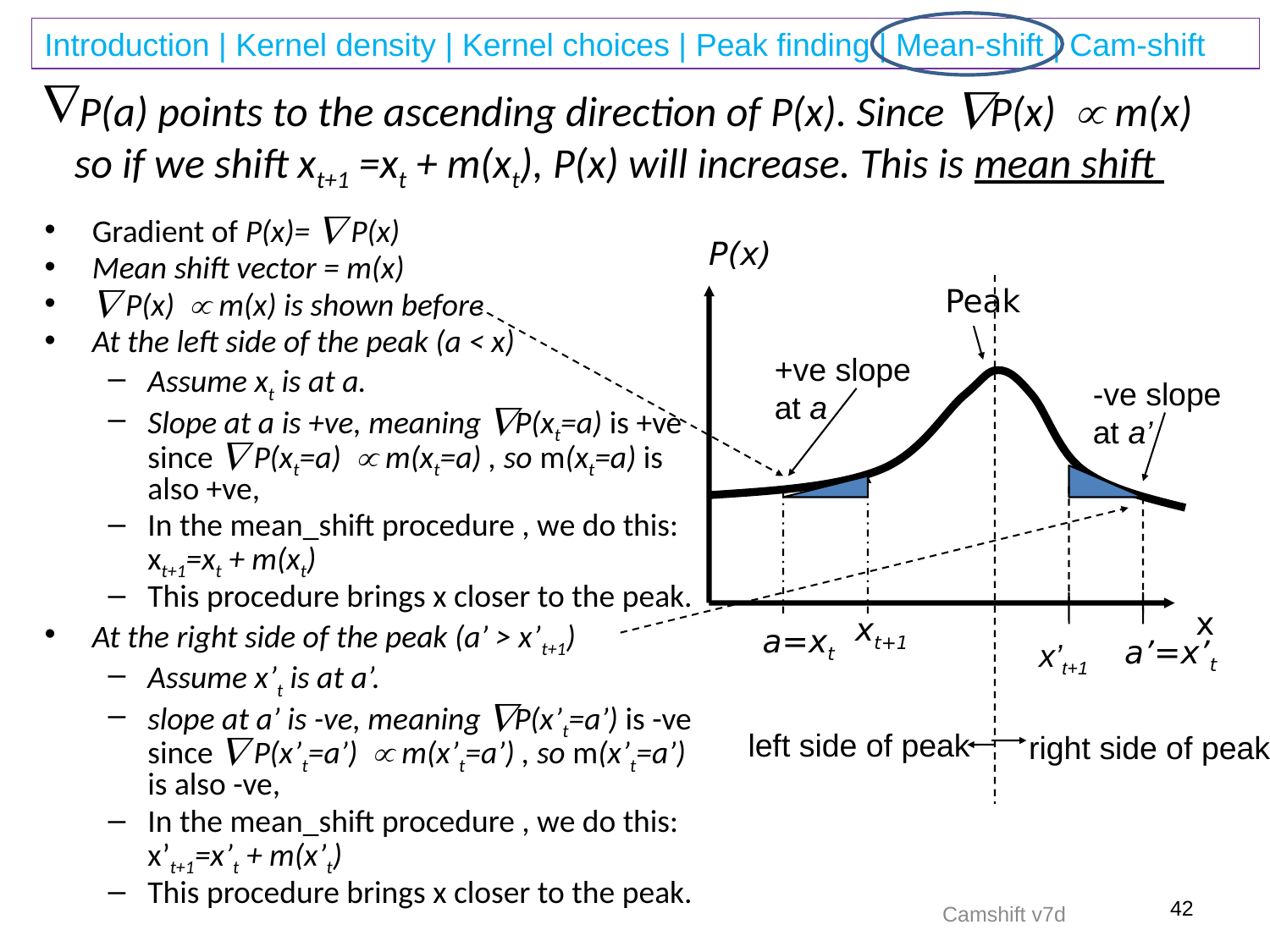

# P(a) points to the ascending direction of P(x). Since ∇P(x)  ∝ m(x) so if we shift xt+1 =xt + m(xt), P(x) will increase. This is mean shift
Gradient of P(x)= ∇ P(x)
Mean shift vector = m(x)
∇ P(x)  ∝ m(x) is shown before
At the left side of the peak (a < x)
Assume xt is at a.
Slope at a is +ve, meaning ∇P(xt=a) is +ve since ∇ P(xt=a)  ∝ m(xt=a) , so m(xt=a) is also +ve,
In the mean_shift procedure , we do this: xt+1=xt + m(xt)
This procedure brings x closer to the peak.
At the right side of the peak (a’ > x’t+1)
Assume x’t is at a’.
slope at a’ is -ve, meaning ∇P(x’t=a’) is -ve since ∇ P(x’t=a’)  ∝ m(x’t=a’) , so m(x’t=a’) is also -ve,
In the mean_shift procedure , we do this: x’t+1=x’t + m(x’t)
This procedure brings x closer to the peak.
P(x)
Peak

+ve slope at a
-ve slope at a’

x

xt+1
a=xt
a’=x’t
x’t+1
left side of peak
right side of peak

42
Camshift v7d